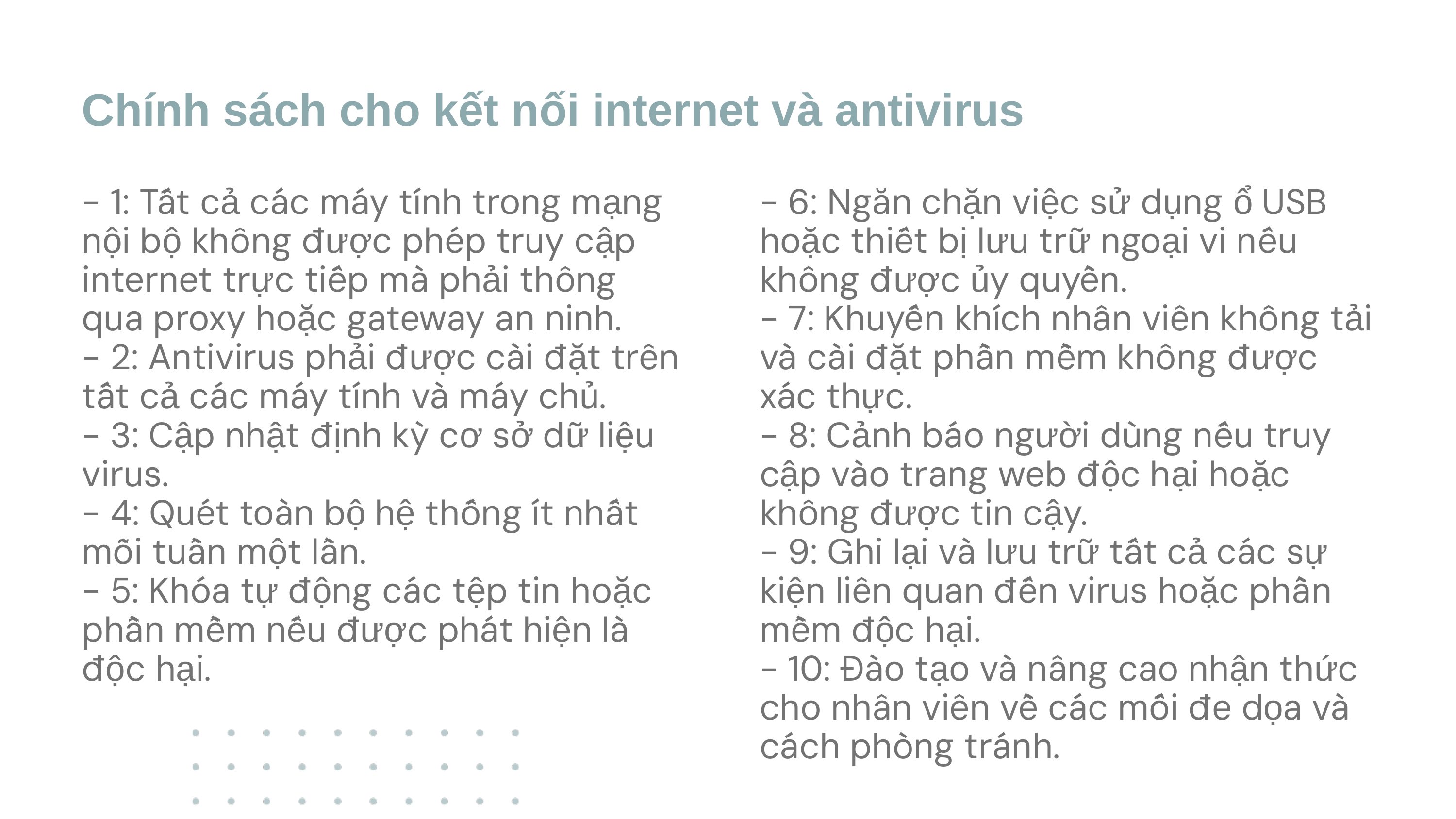

Chính sách cho kết nối internet và antivirus
- 1: Tất cả các máy tính trong mạng nội bộ không được phép truy cập internet trực tiếp mà phải thông qua proxy hoặc gateway an ninh.
- 2: Antivirus phải được cài đặt trên tất cả các máy tính và máy chủ.
- 3: Cập nhật định kỳ cơ sở dữ liệu virus.
- 4: Quét toàn bộ hệ thống ít nhất mỗi tuần một lần.
- 5: Khóa tự động các tệp tin hoặc phần mềm nếu được phát hiện là độc hại.

- 6: Ngăn chặn việc sử dụng ổ USB hoặc thiết bị lưu trữ ngoại vi nếu không được ủy quyền.
- 7: Khuyến khích nhân viên không tải và cài đặt phần mềm không được xác thực.
- 8: Cảnh báo người dùng nếu truy cập vào trang web độc hại hoặc không được tin cậy.
- 9: Ghi lại và lưu trữ tất cả các sự kiện liên quan đến virus hoặc phần mềm độc hại.
- 10: Đào tạo và nâng cao nhận thức cho nhân viên về các mối đe dọa và cách phòng tránh.